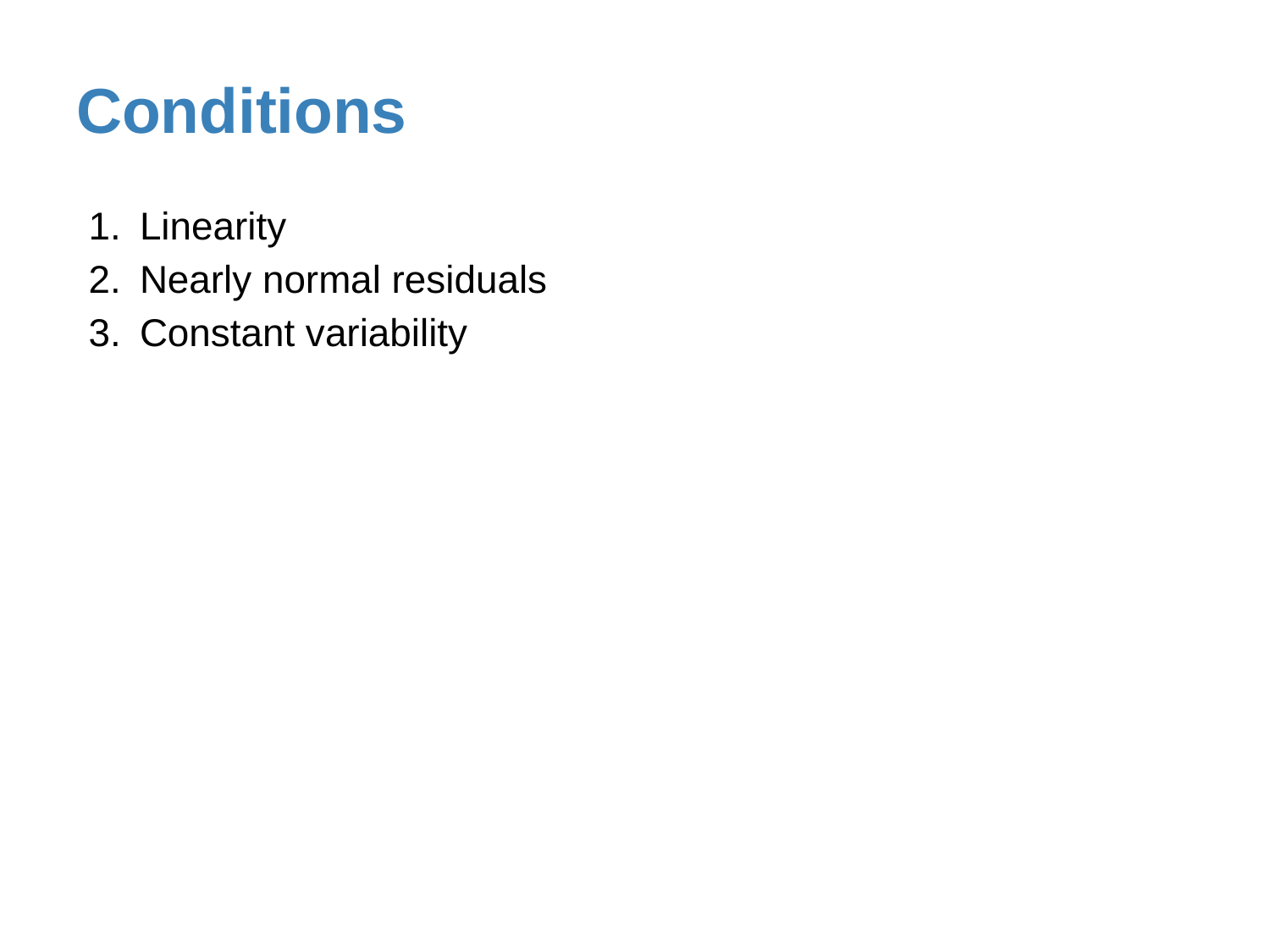

# Conditions
Linearity
Nearly normal residuals
Constant variability